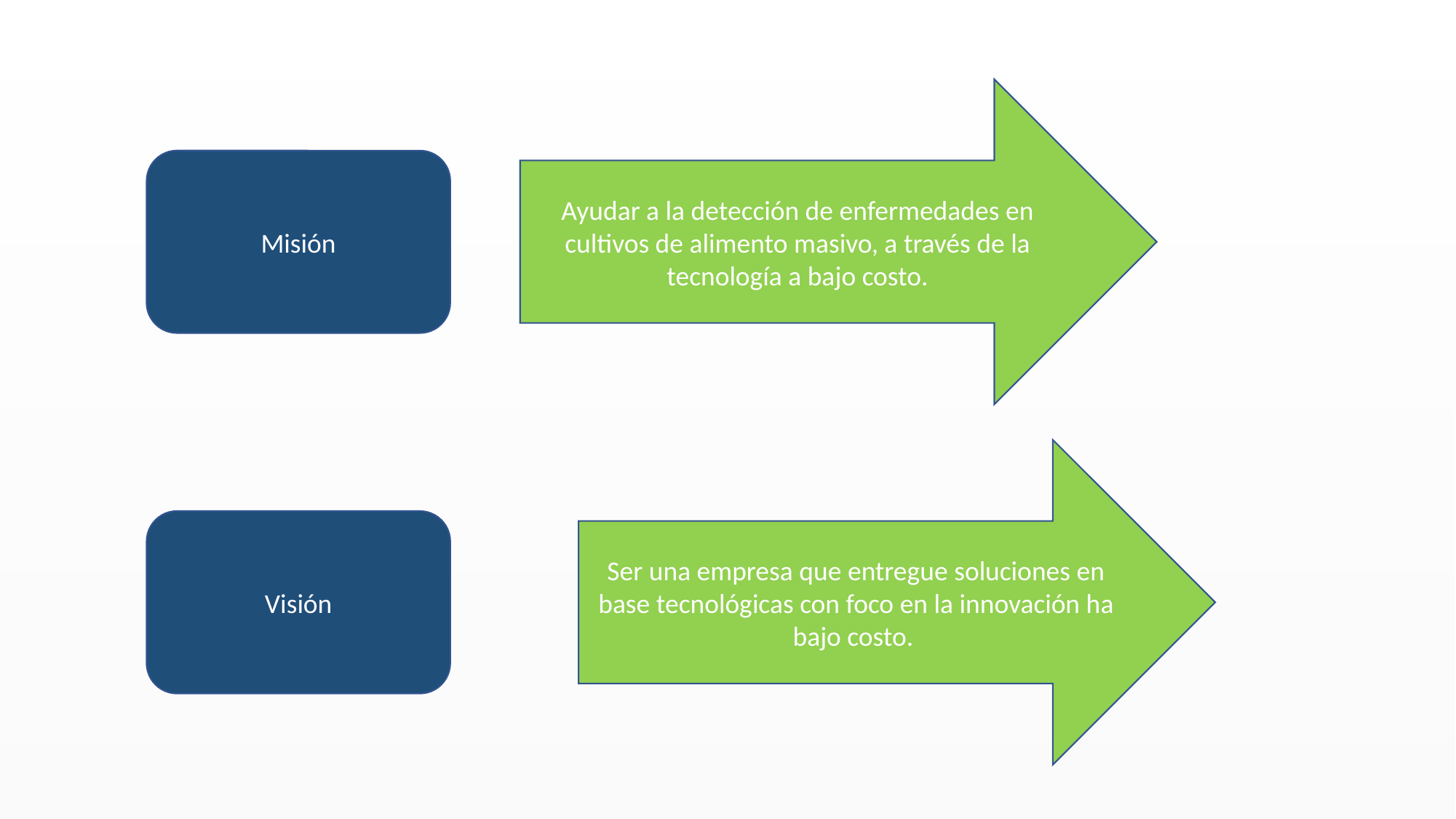

Ayudar a la detección de enfermedades en cultivos de alimento masivo, a través de la tecnología a bajo costo.
Misión
Ser una empresa que entregue soluciones en base tecnológicas con foco en la innovación ha bajo costo.
Visión